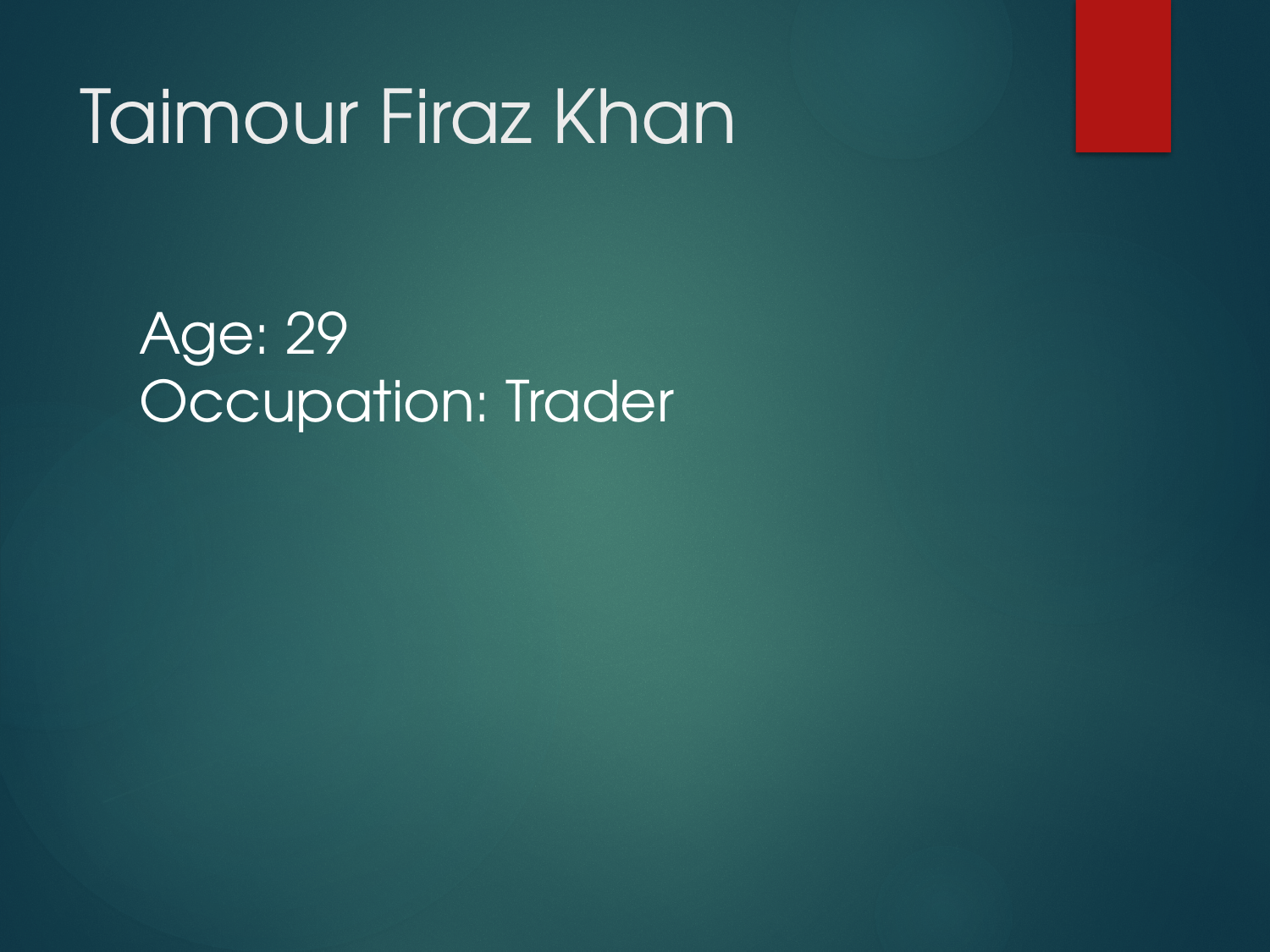

# Taimour Firaz Khan

Age: 29
Occupation: Trader